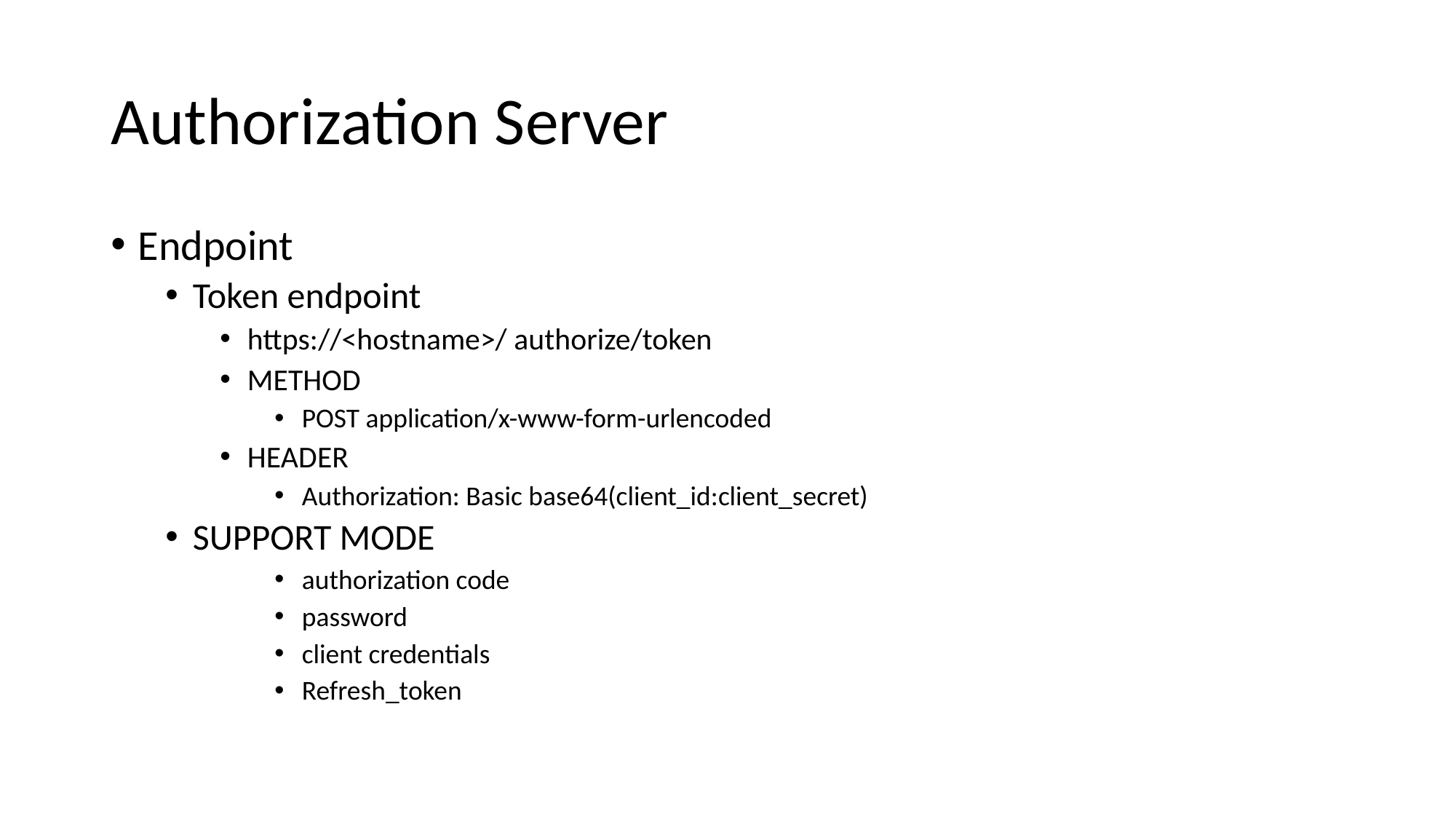

# Authorization Server
Endpoint
Token endpoint
https://<hostname>/ authorize/token
METHOD
POST application/x-www-form-urlencoded
HEADER
Authorization: Basic base64(client_id:client_secret)
SUPPORT MODE
authorization code
password
client credentials
Refresh_token